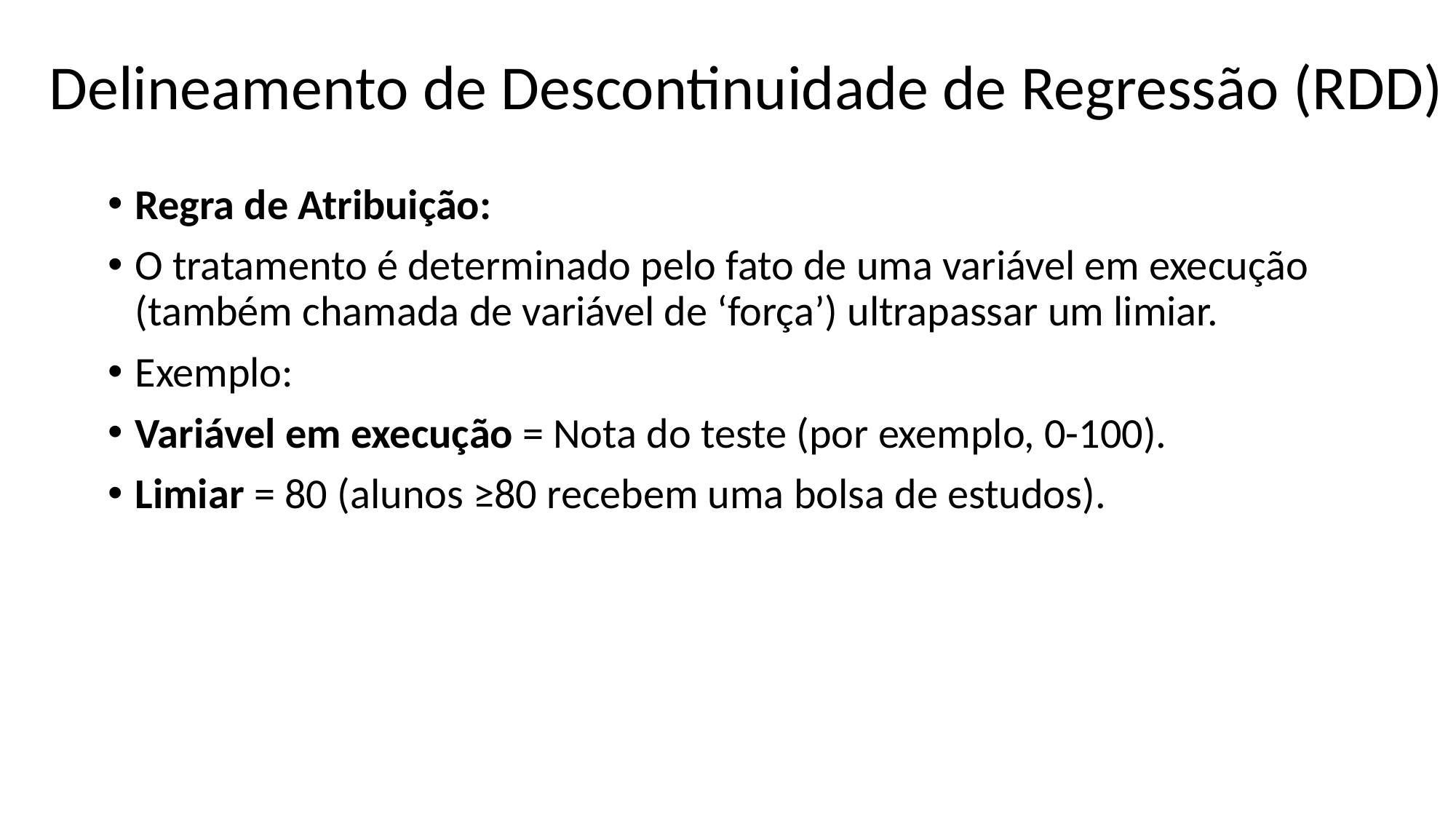

# Delineamento de Descontinuidade de Regressão (RDD)
Regra de Atribuição:
O tratamento é determinado pelo fato de uma variável em execução (também chamada de variável de ‘força’) ultrapassar um limiar.
Exemplo:
Variável em execução = Nota do teste (por exemplo, 0-100).
Limiar = 80 (alunos ≥80 recebem uma bolsa de estudos).